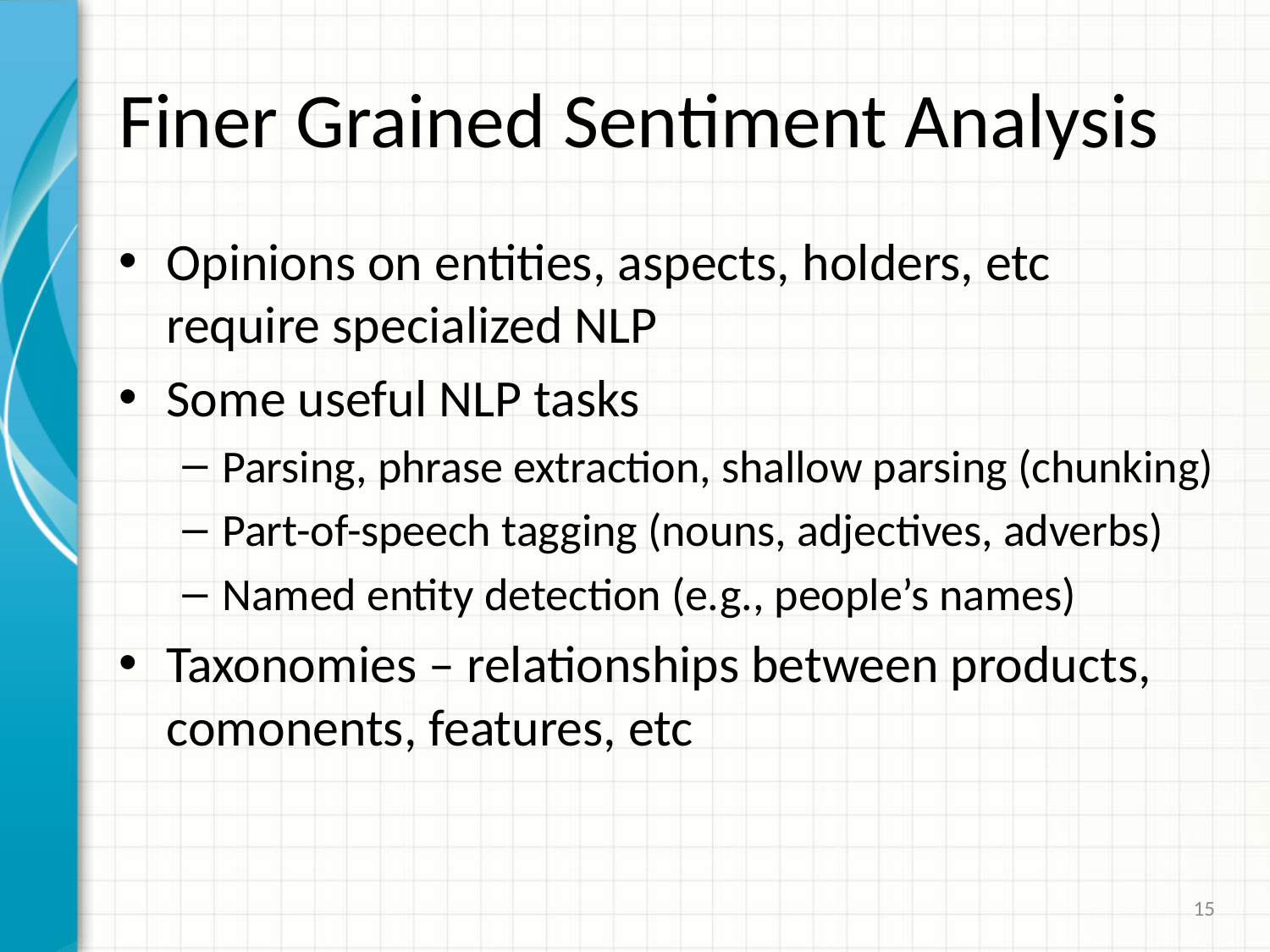

# Finer Grained Sentiment Analysis
Opinions on entities, aspects, holders, etc require specialized NLP
Some useful NLP tasks
Parsing, phrase extraction, shallow parsing (chunking)
Part-of-speech tagging (nouns, adjectives, adverbs)
Named entity detection (e.g., people’s names)
Taxonomies – relationships between products, comonents, features, etc

15